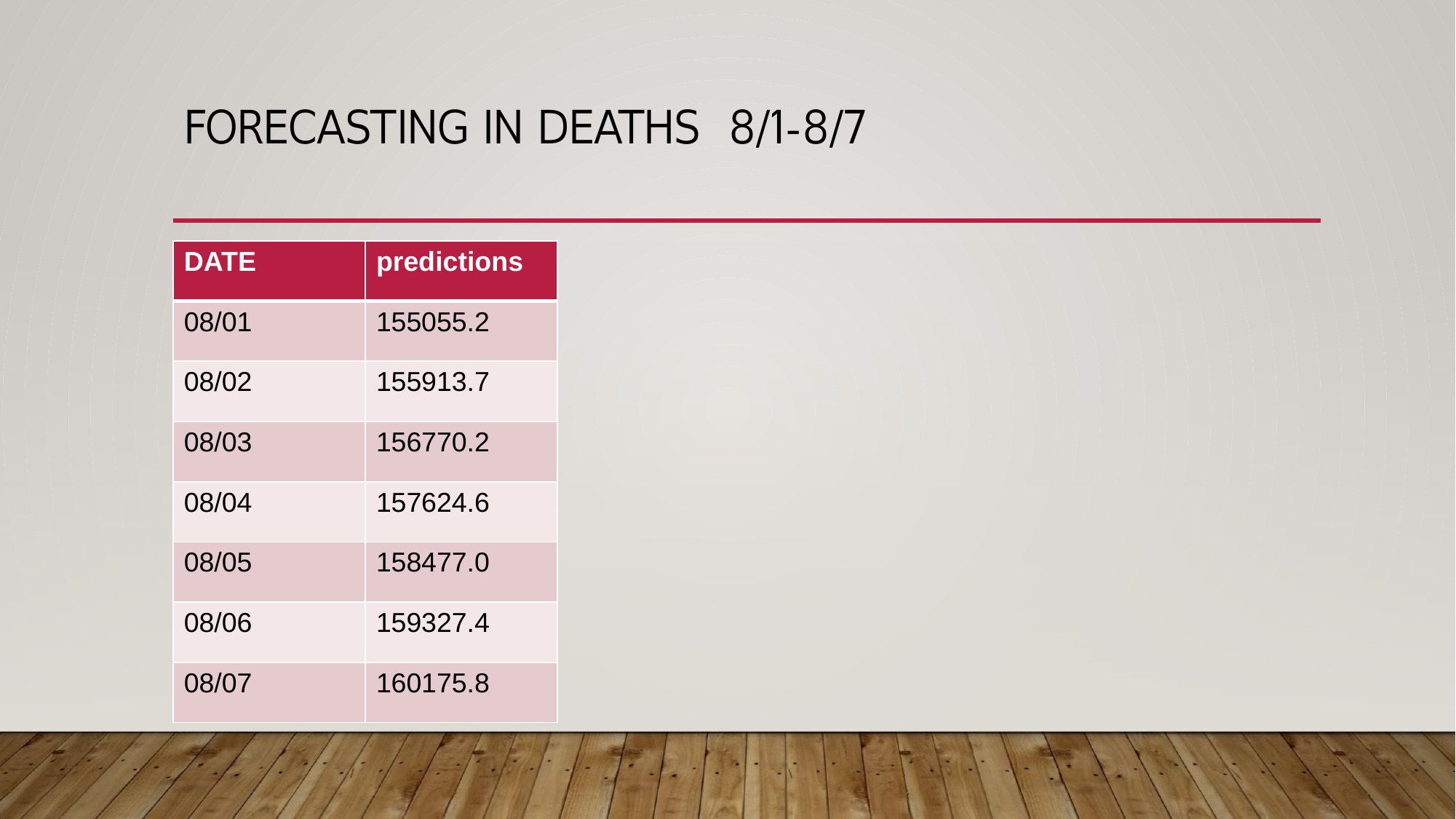

# FORECASTING IN DEATHS  8/1-8/7
| DATE | predictions |
| --- | --- |
| 08/01 | 155055.2 |
| 08/02 | 155913.7 |
| 08/03 | 156770.2 |
| 08/04 | 157624.6 |
| 08/05 | 158477.0 |
| 08/06 | 159327.4 |
| 08/07 | 160175.8 |